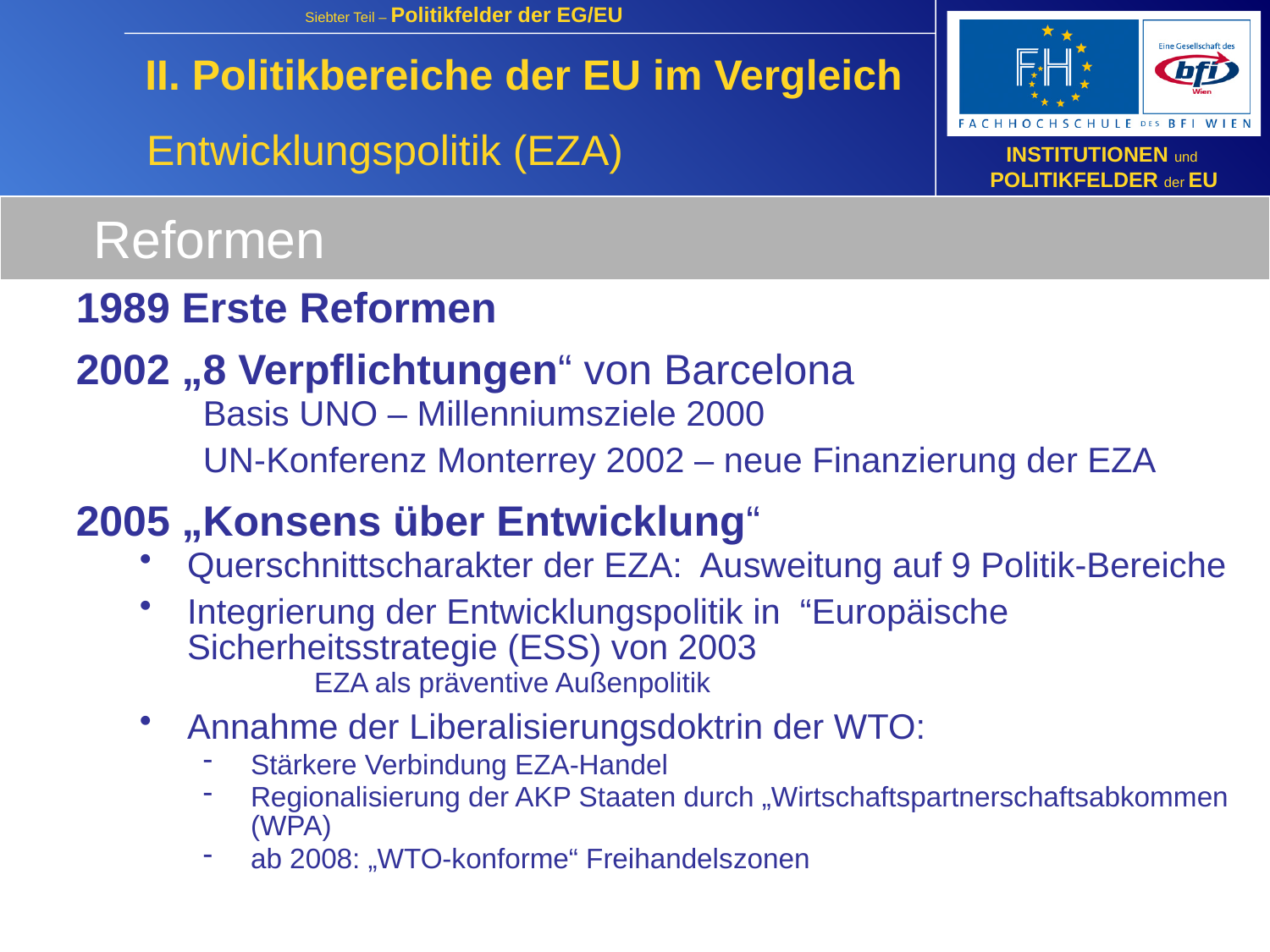

II. Politikbereiche der EU im Vergleich
Entwicklungspolitik (EZA)

Reformen
1989 Erste Reformen
2002 „8 Verpflichtungen“ von Barcelona
Basis UNO – Millenniumsziele 2000
UN-Konferenz Monterrey 2002 – neue Finanzierung der EZA
2005 „Konsens über Entwicklung“
Querschnittscharakter der EZA:  Ausweitung auf 9 Politik-Bereiche
Integrierung der Entwicklungspolitik in  “Europäische Sicherheitsstrategie (ESS) von 2003
	EZA als präventive Außenpolitik
Annahme der Liberalisierungsdoktrin der WTO:
Stärkere Verbindung EZA-Handel
Regionalisierung der AKP Staaten durch „Wirtschaftspartnerschaftsabkommen (WPA)
ab 2008: „WTO-konforme“ Freihandelszonen